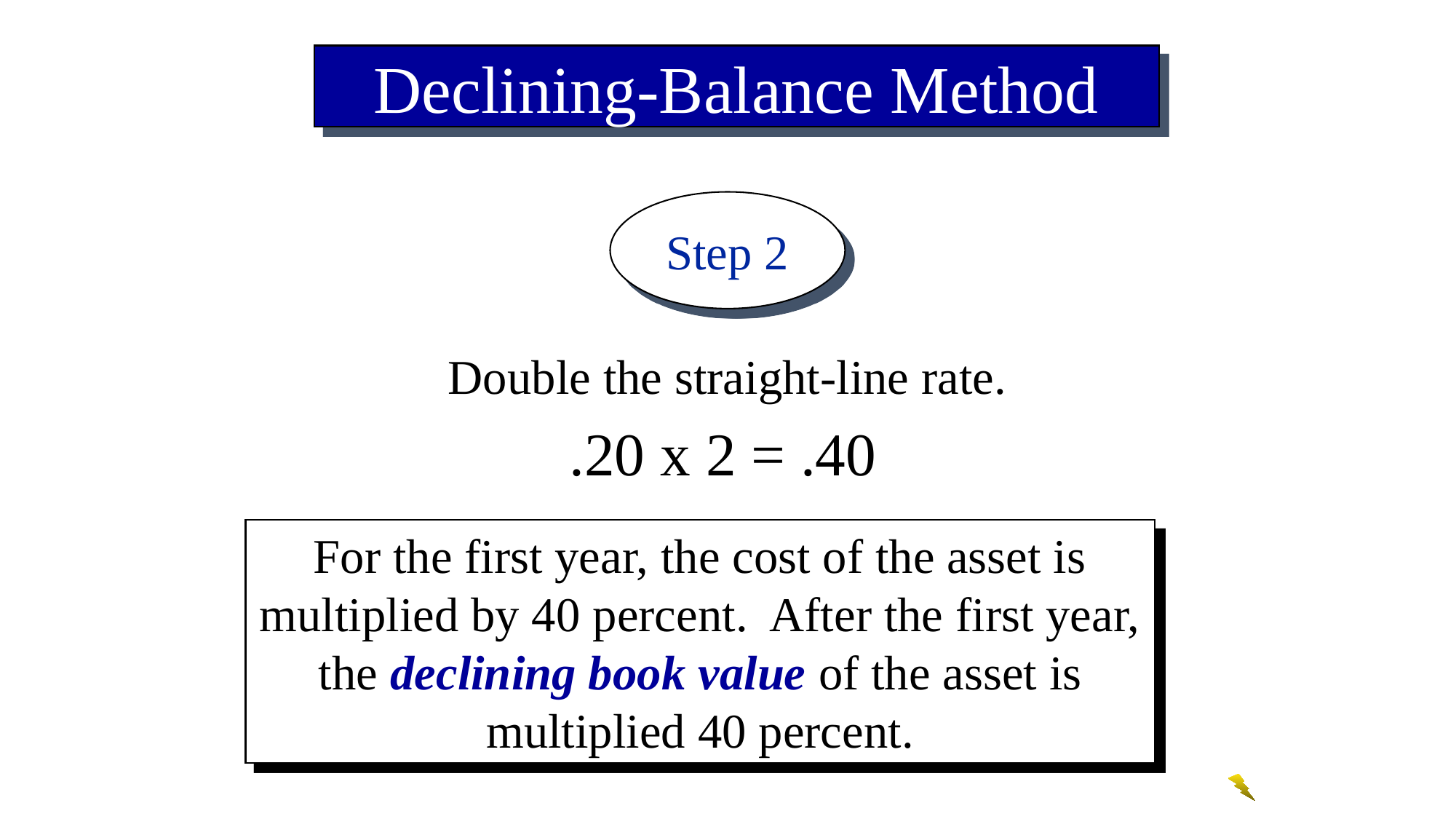

Declining-Balance Method
Step 2

Double the straight-line rate.
.20 x 2 = .40
For the first year, the cost of the asset is multiplied by 40 percent.  After the first year, the declining book value of the asset is multiplied 40 percent.